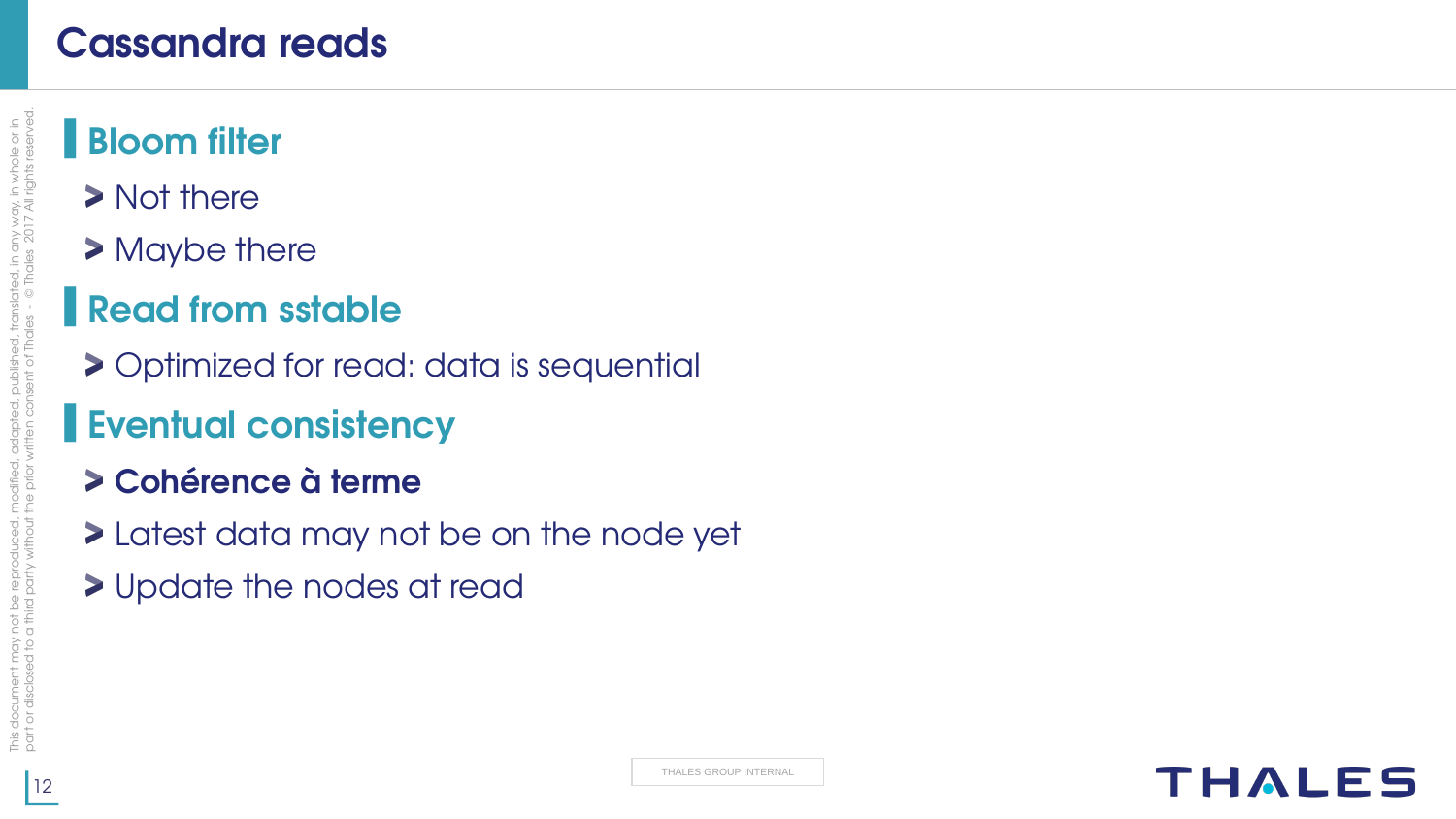

# Cassandra reads
Bloom filter
Not there
Maybe there
Read from sstable
Optimized for read: data is sequential
Eventual consistency
Cohérence à terme
Latest data may not be on the node yet
Update the nodes at read